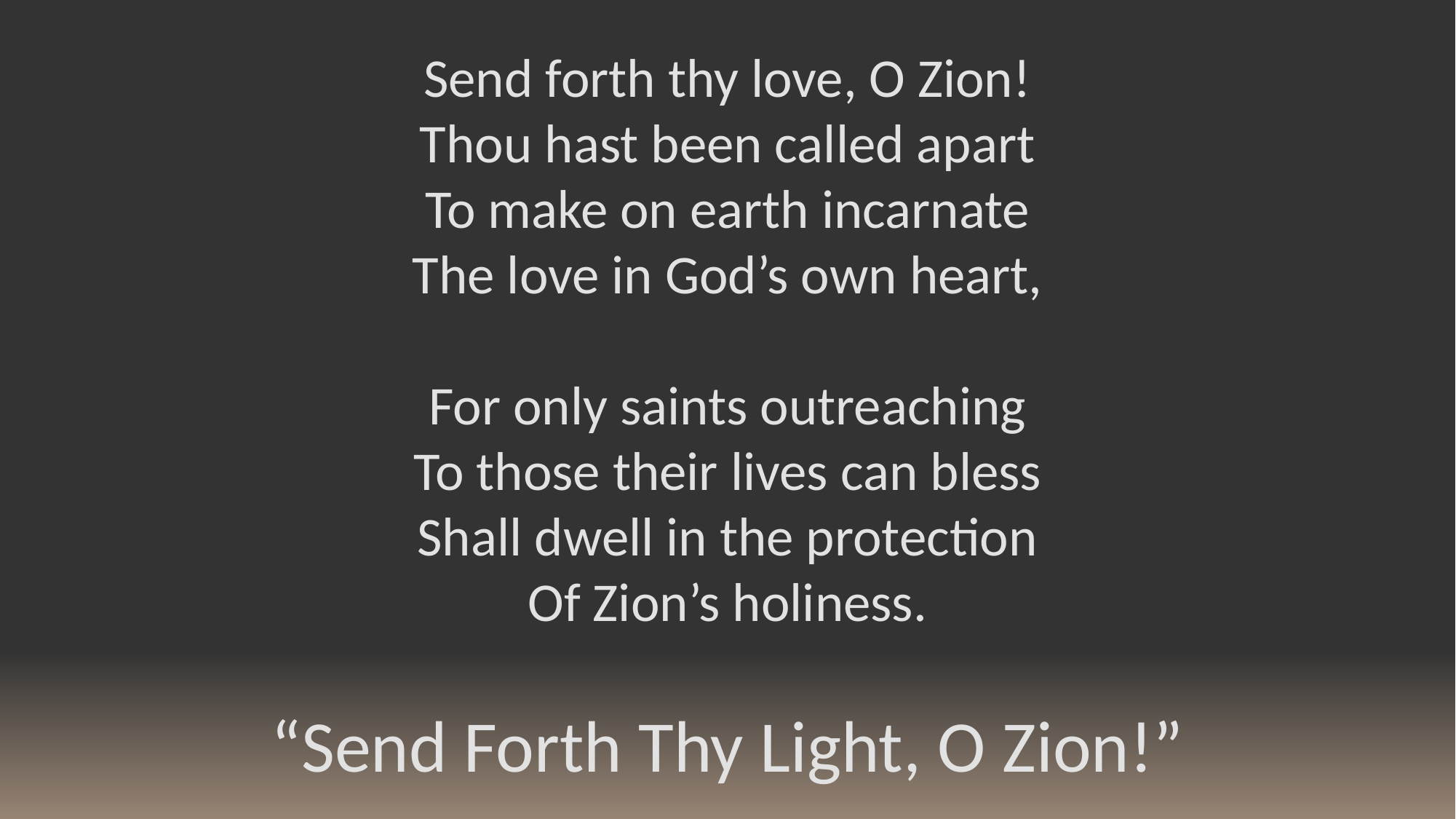

Send forth thy love, O Zion!
Thou hast been called apart
To make on earth incarnate
The love in God’s own heart,

For only saints outreaching
To those their lives can bless
Shall dwell in the protection
Of Zion’s holiness.

“Send Forth Thy Light, O Zion!”